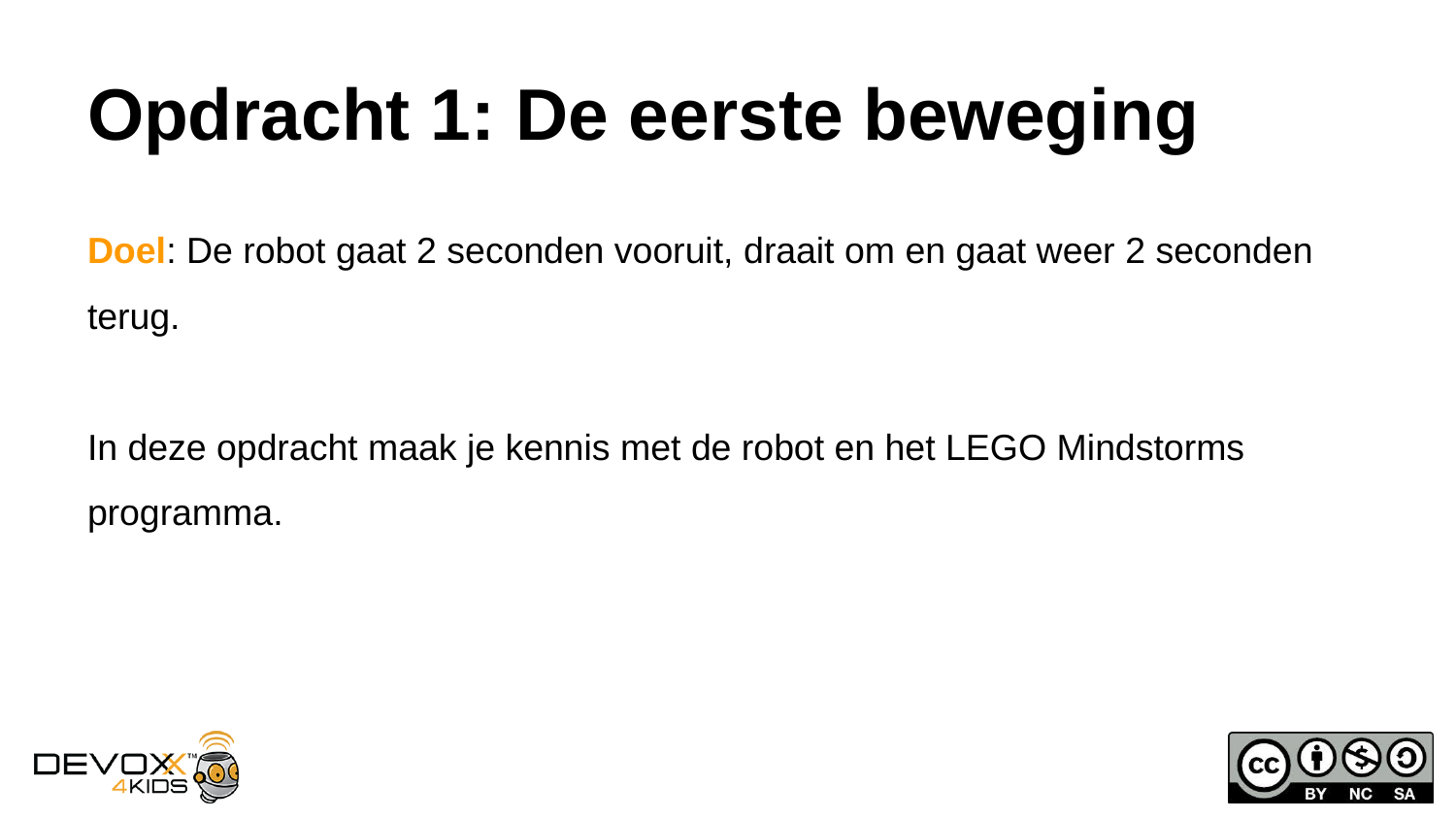

# Opdracht 1: De eerste beweging
Doel: De robot gaat 2 seconden vooruit, draait om en gaat weer 2 seconden terug.

In deze opdracht maak je kennis met de robot en het LEGO Mindstorms programma.